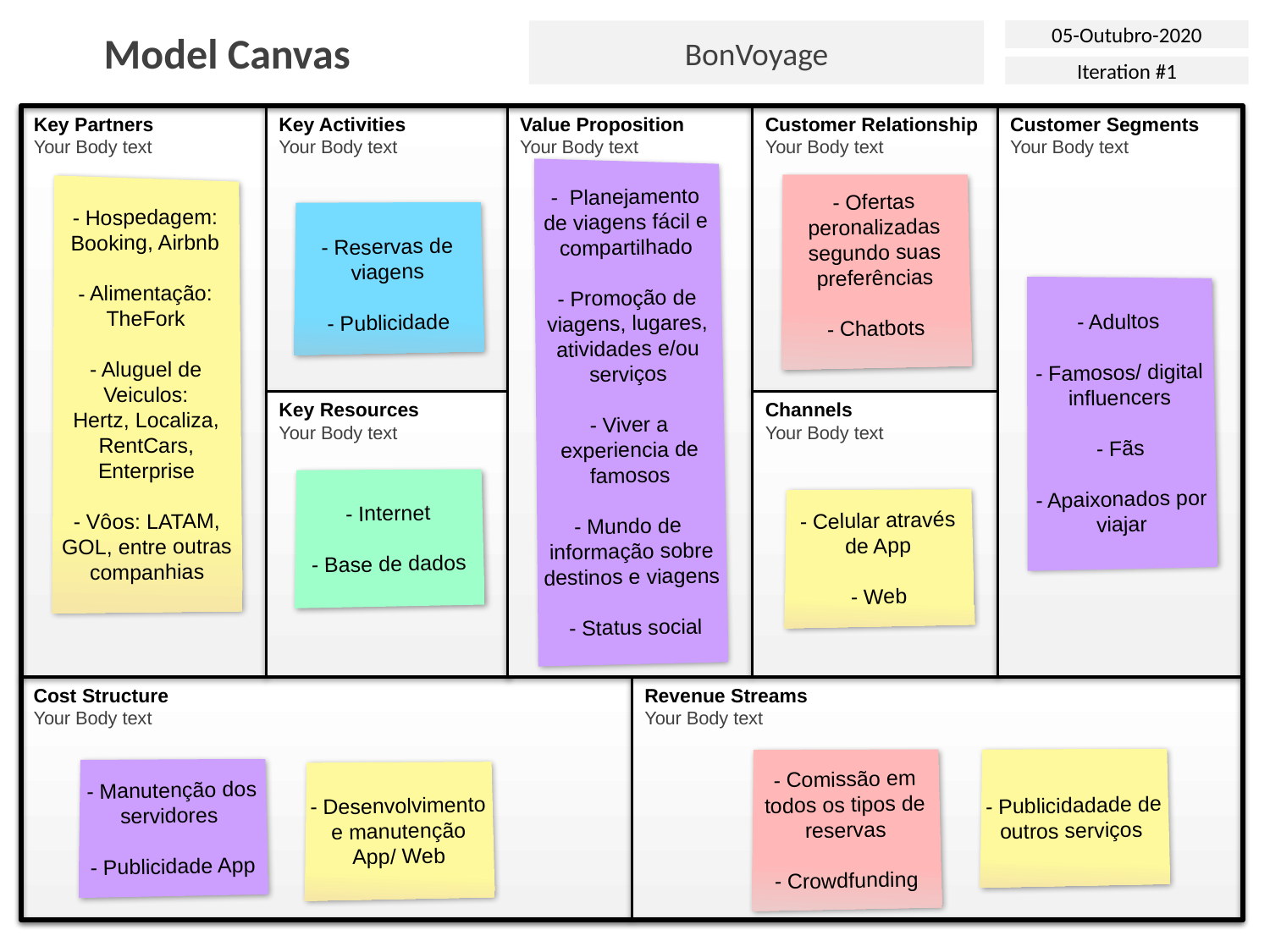

Model Canvas
BonVoyage
05-Outubro-2020
Iteration #1
Key Partners
Your Body text

Key Activities
Your Body text
Value Proposition
Your Body text
Customer Relationship
Your Body text
Customer Segments
Your Body text
-  Planejamento de viagens fácil e compartilhado

- Promoção de viagens, lugares, atividades e/ou serviços

- Viver a experiencia de famosos

- Mundo de  informação sobre destinos e viagens

 - Status social

- Ofertas peronalizadas segundo suas preferências

- Chatbots

- Hospedagem: Booking, Airbnb

- Alimentação: TheFork

- Aluguel de Veiculos:
Hertz, Localiza, RentCars, Enterprise

- Vôos: LATAM, GOL, entre outras companhias

- Reservas de viagens

- Publicidade

- Adultos

- Famosos/ digital influencers

- Fãs

- Apaixonados por viajar
Key Resources
Your Body text
Channels
Your Body text
- Internet

- Base de dados
- Celular através de App

- Web
Cost Structure
Your Body text
Revenue Streams
Your Body text
- Publicidadade de outros serviços
- Comissão em todos os tipos de reservas

- Crowdfunding
- Manutenção dos servidores

- Publicidade App
- Desenvolvimento e manutenção App/ Web